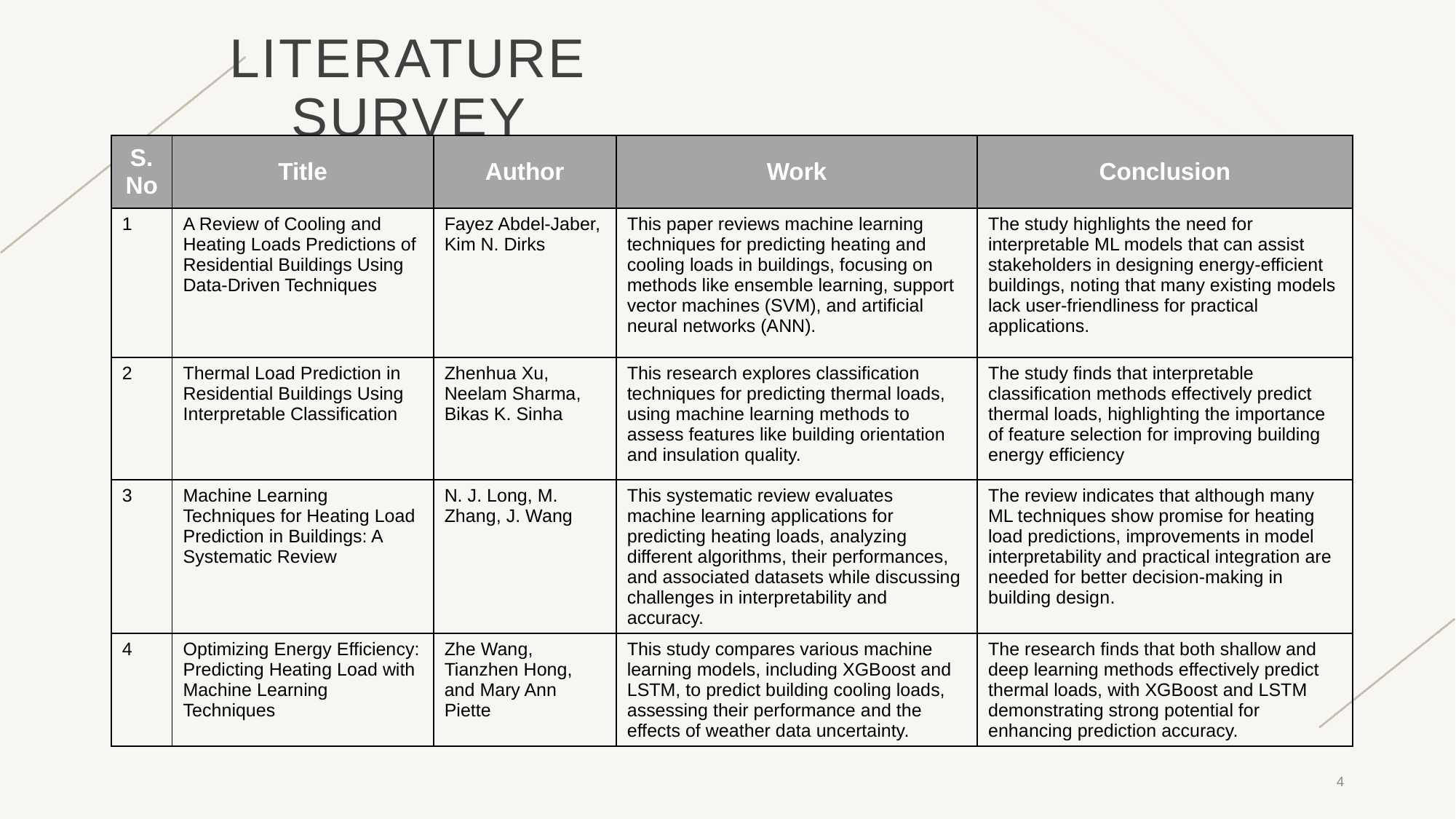

# Literature Survey
| S. No | Title | Author | Work | Conclusion |
| --- | --- | --- | --- | --- |
| 1 | A Review of Cooling and Heating Loads Predictions of Residential Buildings Using Data-Driven Techniques | Fayez Abdel-Jaber, Kim N. Dirks | This paper reviews machine learning techniques for predicting heating and cooling loads in buildings, focusing on methods like ensemble learning, support vector machines (SVM), and artificial neural networks (ANN). | The study highlights the need for interpretable ML models that can assist stakeholders in designing energy-efficient buildings, noting that many existing models lack user-friendliness for practical applications. |
| 2 | Thermal Load Prediction in Residential Buildings Using Interpretable Classification | Zhenhua Xu, Neelam Sharma, Bikas K. Sinha | This research explores classification techniques for predicting thermal loads, using machine learning methods to assess features like building orientation and insulation quality. | The study finds that interpretable classification methods effectively predict thermal loads, highlighting the importance of feature selection for improving building energy efficiency​ |
| 3 | Machine Learning Techniques for Heating Load Prediction in Buildings: A Systematic Review | N. J. Long, M. Zhang, J. Wang | This systematic review evaluates machine learning applications for predicting heating loads, analyzing different algorithms, their performances, and associated datasets while discussing challenges in interpretability and accuracy. | The review indicates that although many ML techniques show promise for heating load predictions, improvements in model interpretability and practical integration are needed for better decision-making in building design​. |
| 4 | Optimizing Energy Efficiency: Predicting Heating Load with Machine Learning Techniques | Zhe Wang, Tianzhen Hong, and Mary Ann Piette | This study compares various machine learning models, including XGBoost and LSTM, to predict building cooling loads, assessing their performance and the effects of weather data uncertainty. | The research finds that both shallow and deep learning methods effectively predict thermal loads, with XGBoost and LSTM demonstrating strong potential for enhancing prediction accuracy. |
4